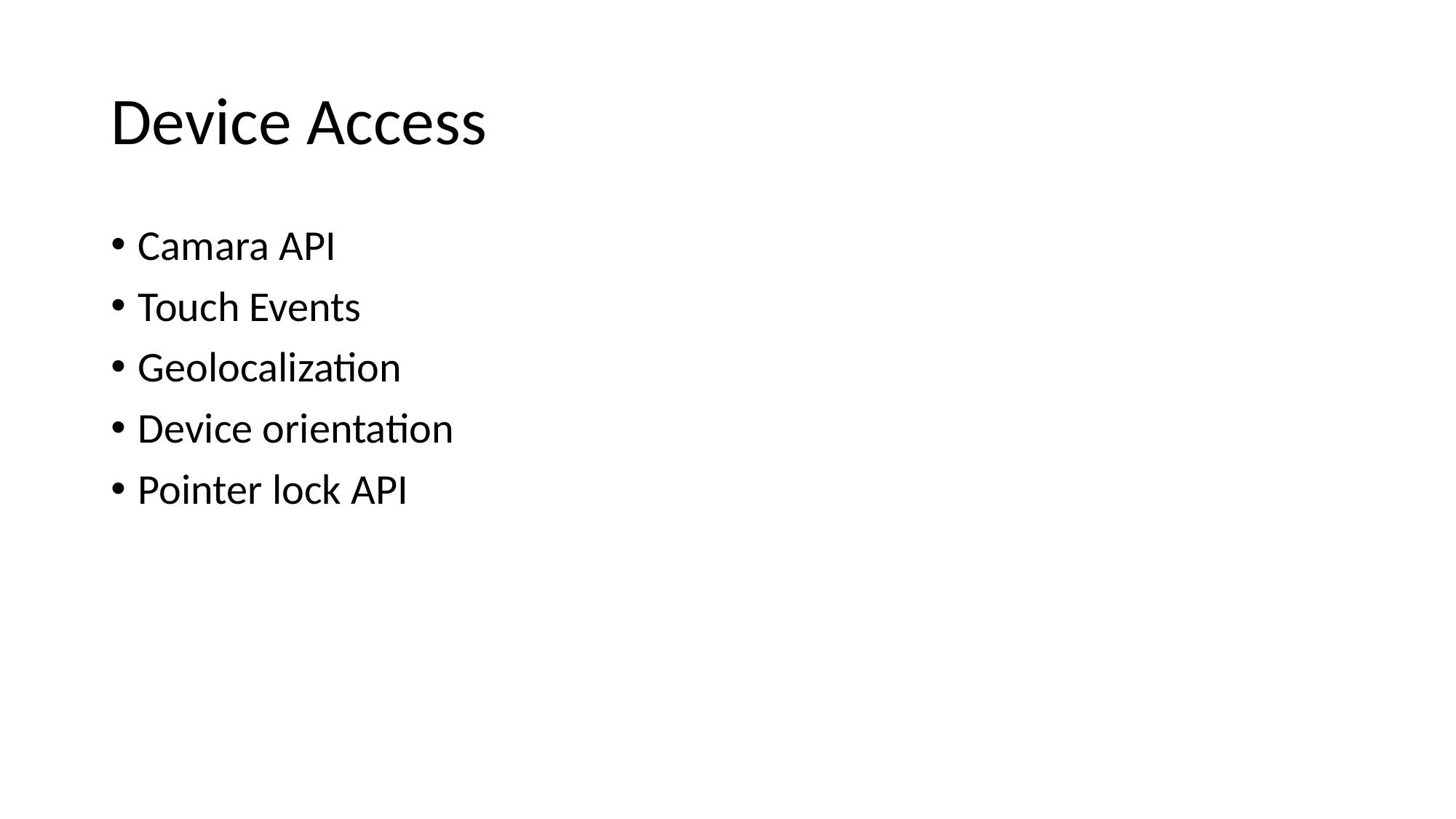

# Device Access
Camara API
Touch Events
Geolocalization
Device orientation
Pointer lock API